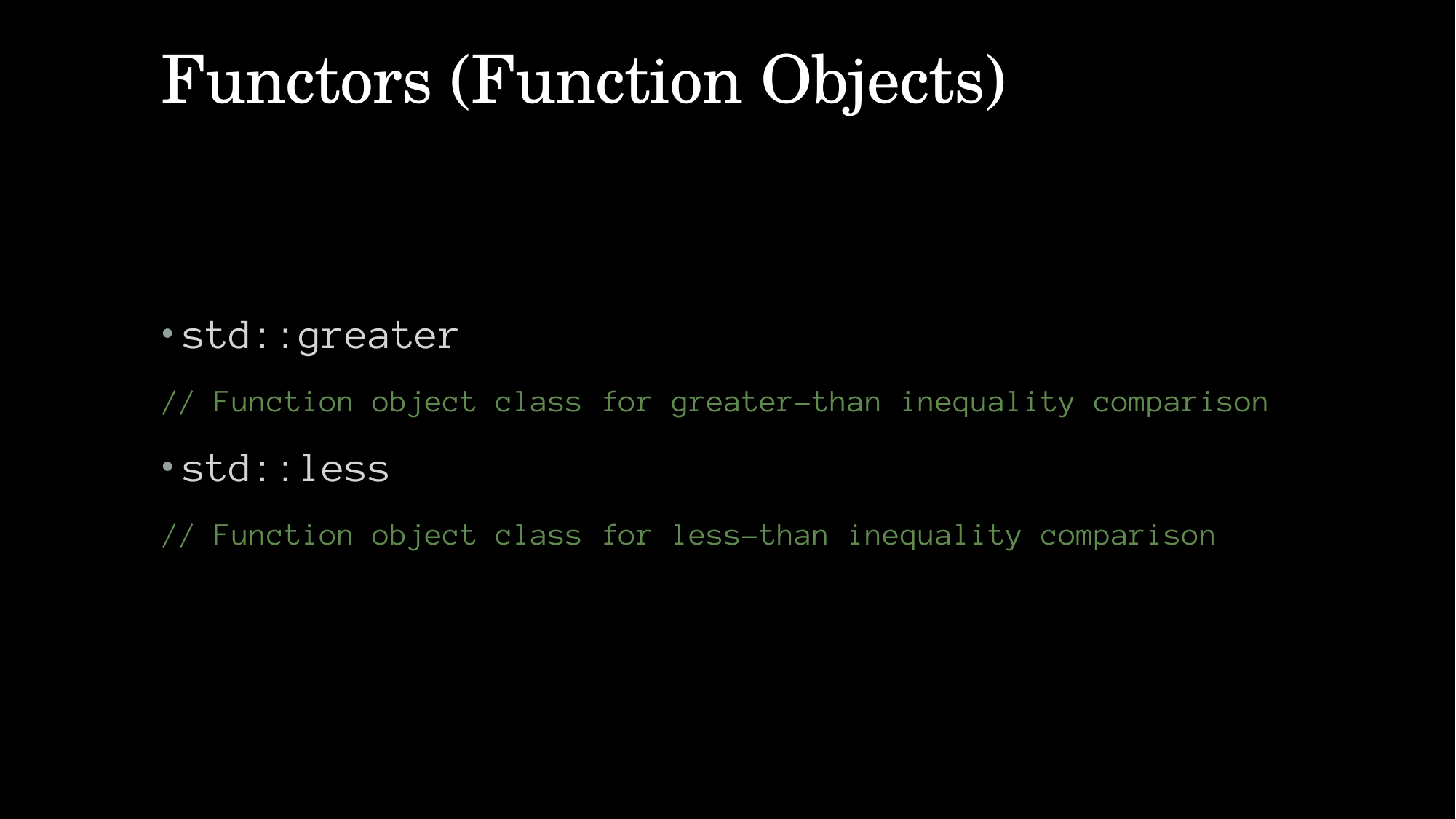

# Functors (Function Objects)

std::greater
// Function object class for greater-than inequality comparison
std::less
// Function object class for less-than inequality comparison